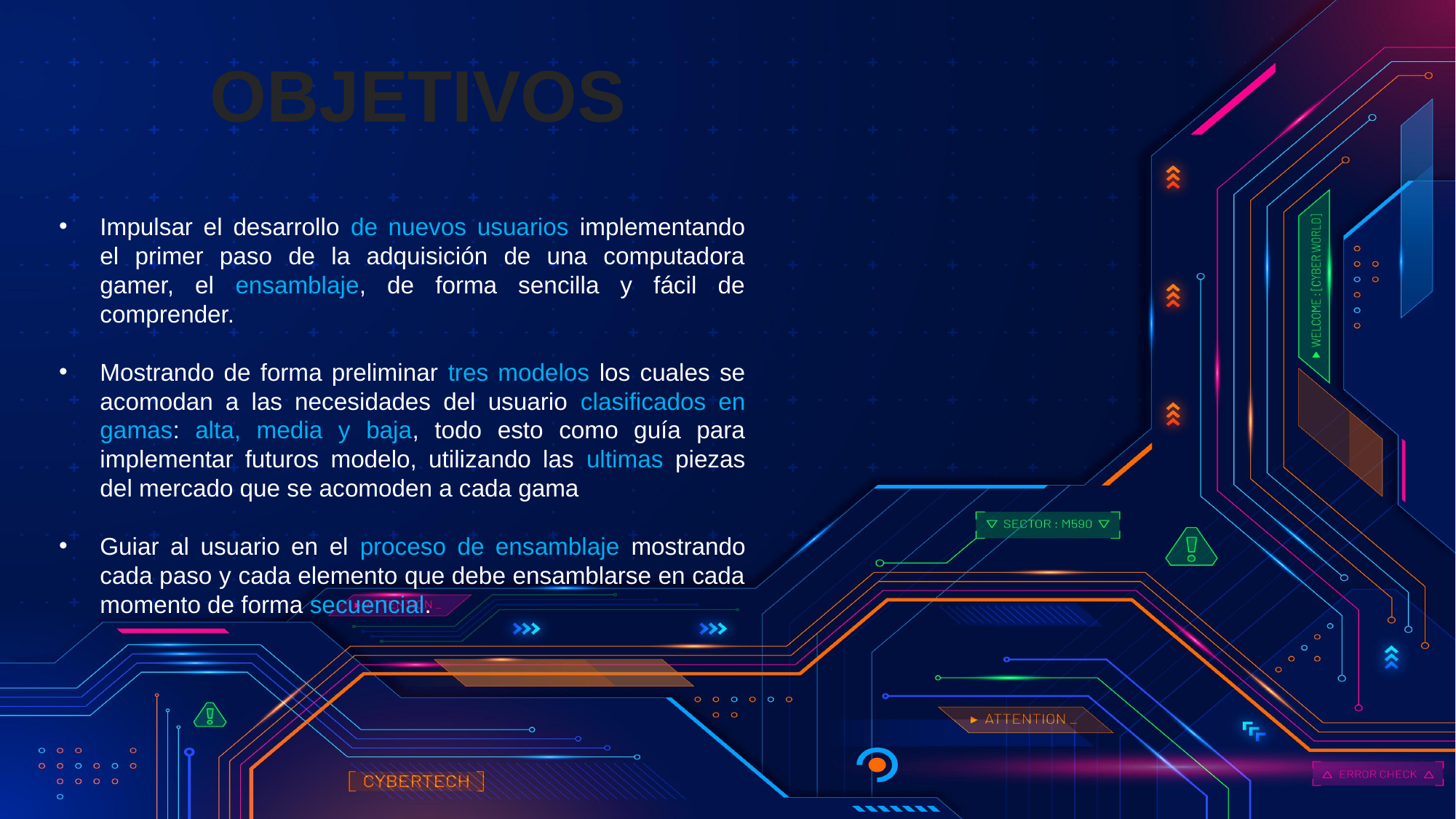

OBJETIVOS
Impulsar el desarrollo de nuevos usuarios implementando el primer paso de la adquisición de una computadora gamer, el ensamblaje, de forma sencilla y fácil de comprender.

Mostrando de forma preliminar tres modelos los cuales se acomodan a las necesidades del usuario clasificados en gamas: alta, media y baja, todo esto como guía para implementar futuros modelo, utilizando las ultimas piezas del mercado que se acomoden a cada gama

Guiar al usuario en el proceso de ensamblaje mostrando cada paso y cada elemento que debe ensamblarse en cada momento de forma secuencial.